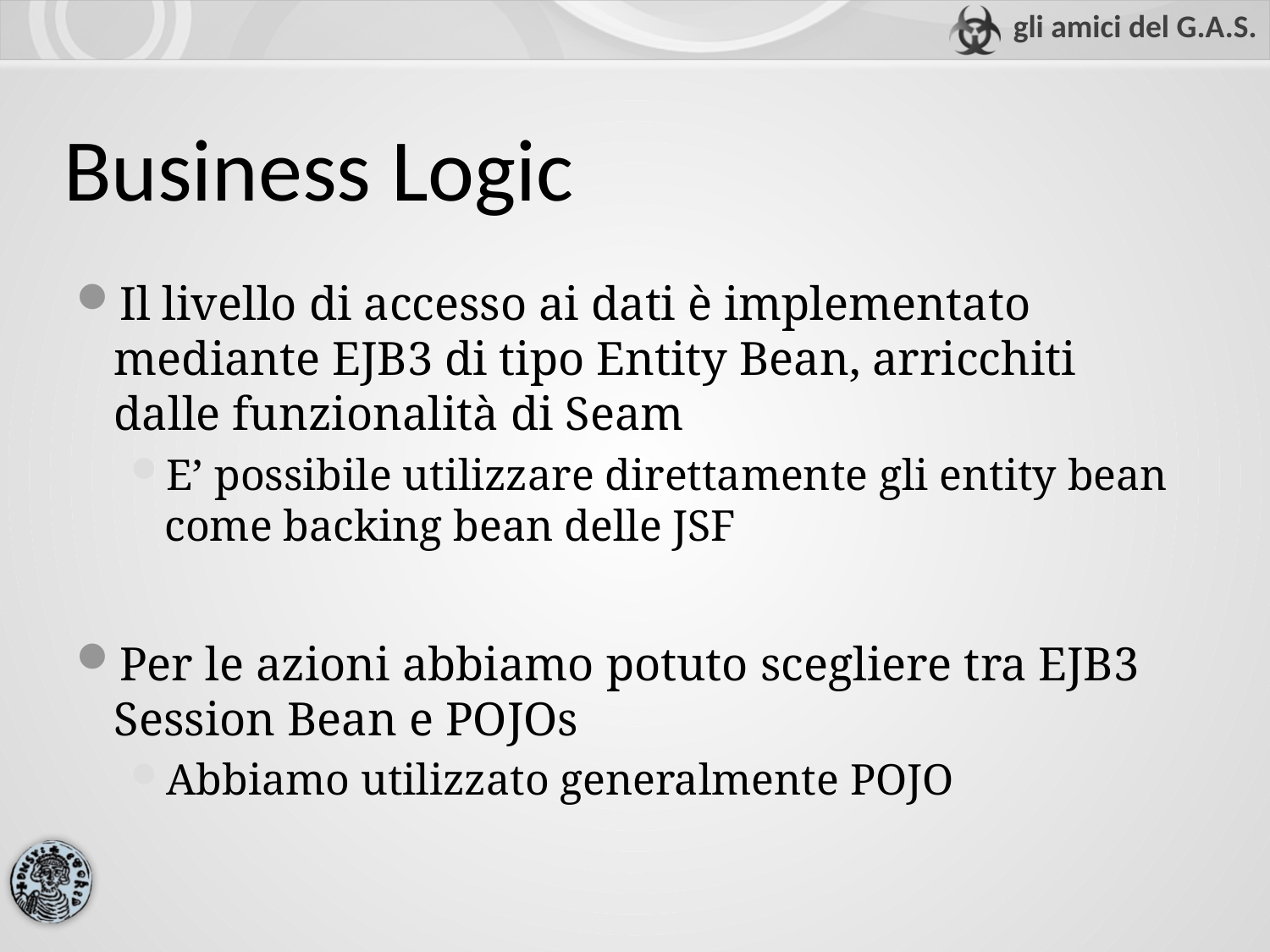

Business Logic
Il livello di accesso ai dati è implementato mediante EJB3 di tipo Entity Bean, arricchiti dalle funzionalità di Seam
E’ possibile utilizzare direttamente gli entity bean come backing bean delle JSF

Per le azioni abbiamo potuto scegliere tra EJB3 Session Bean e POJOs
Abbiamo utilizzato generalmente POJO